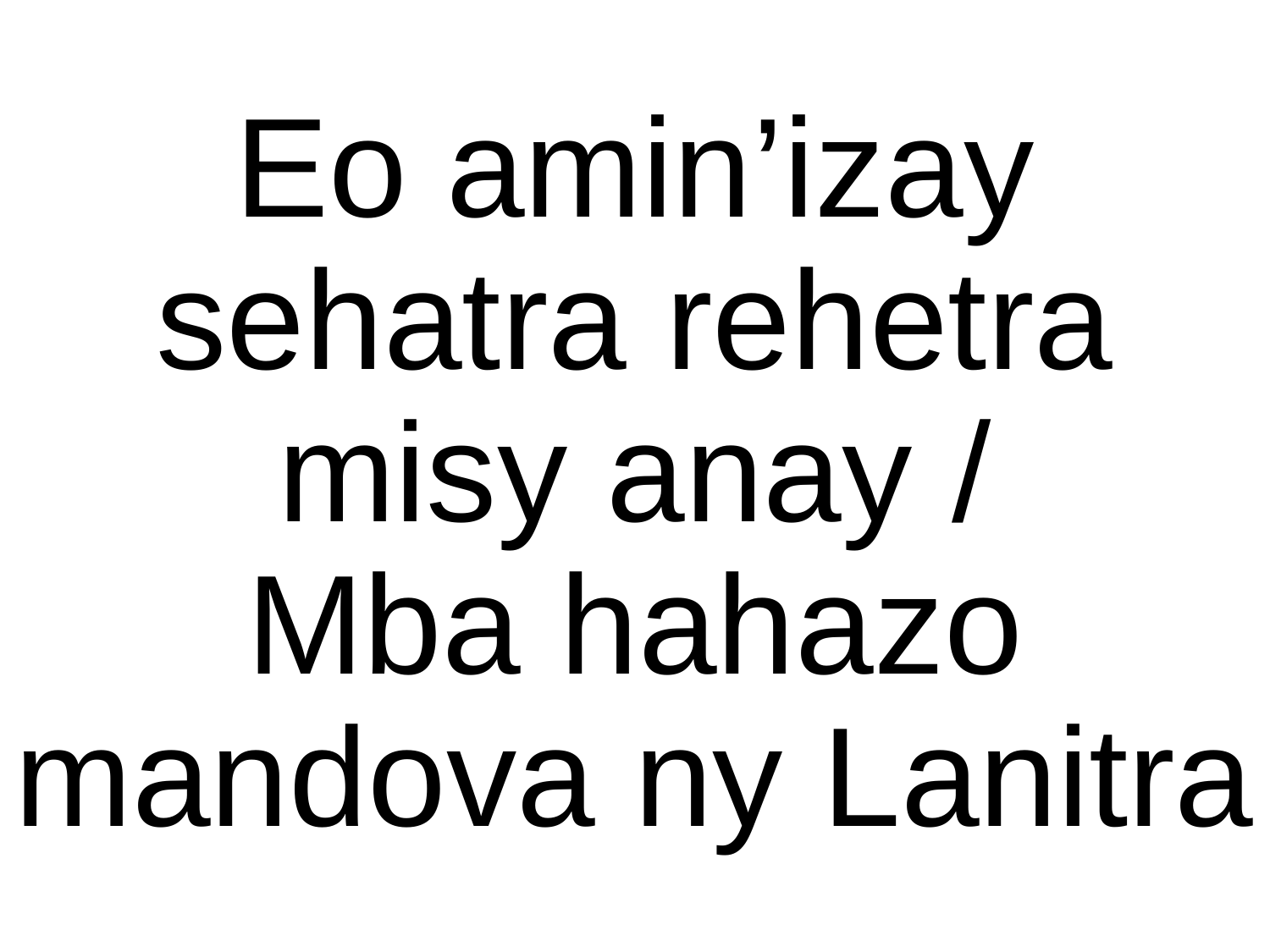

# Eo amin’izay sehatra rehetra misy anay / Mba hahazo mandova ny Lanitra